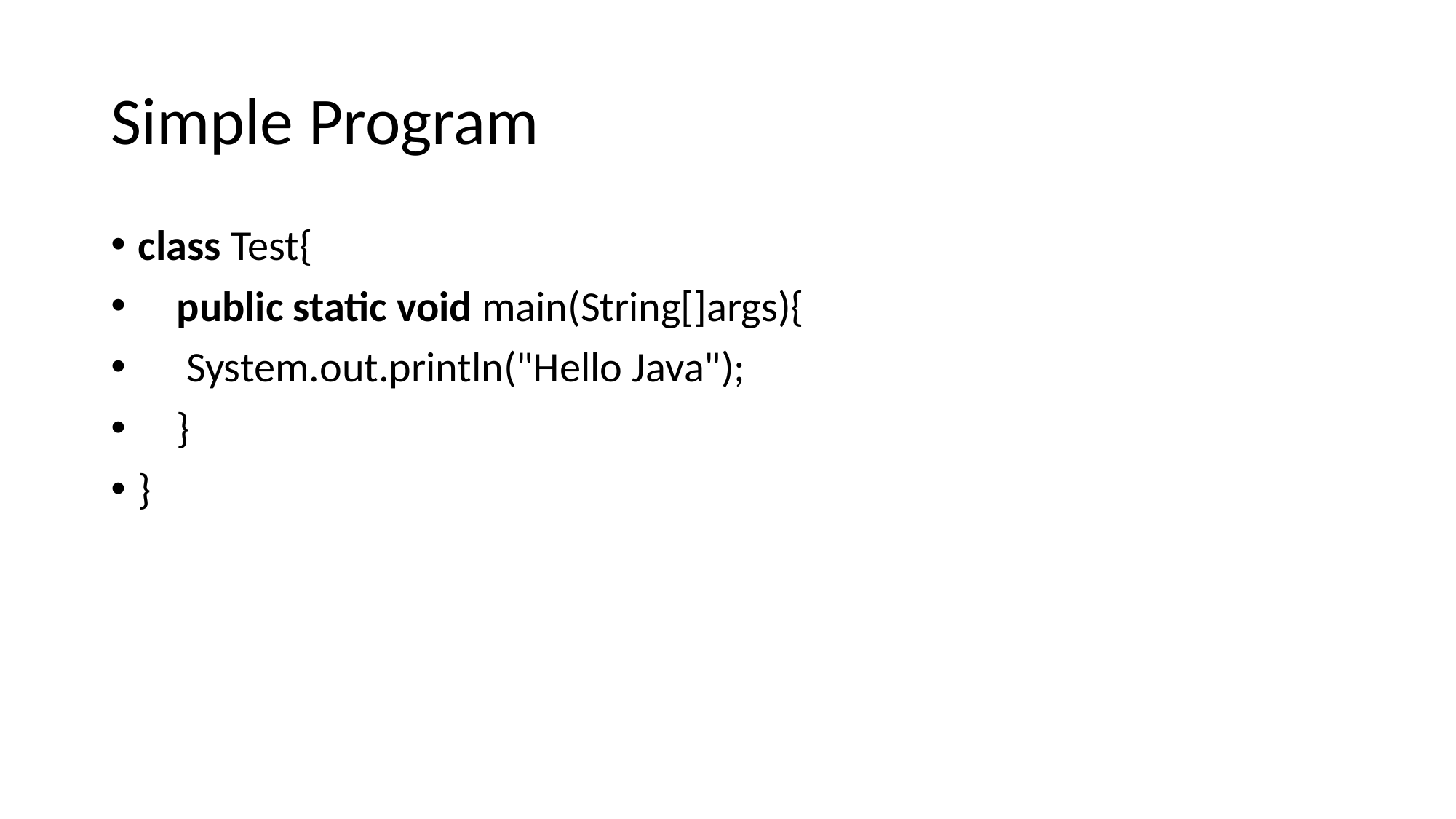

# Simple Program
class Test{
    public static void main(String[]args){
     System.out.println("Hello Java");
    }
}